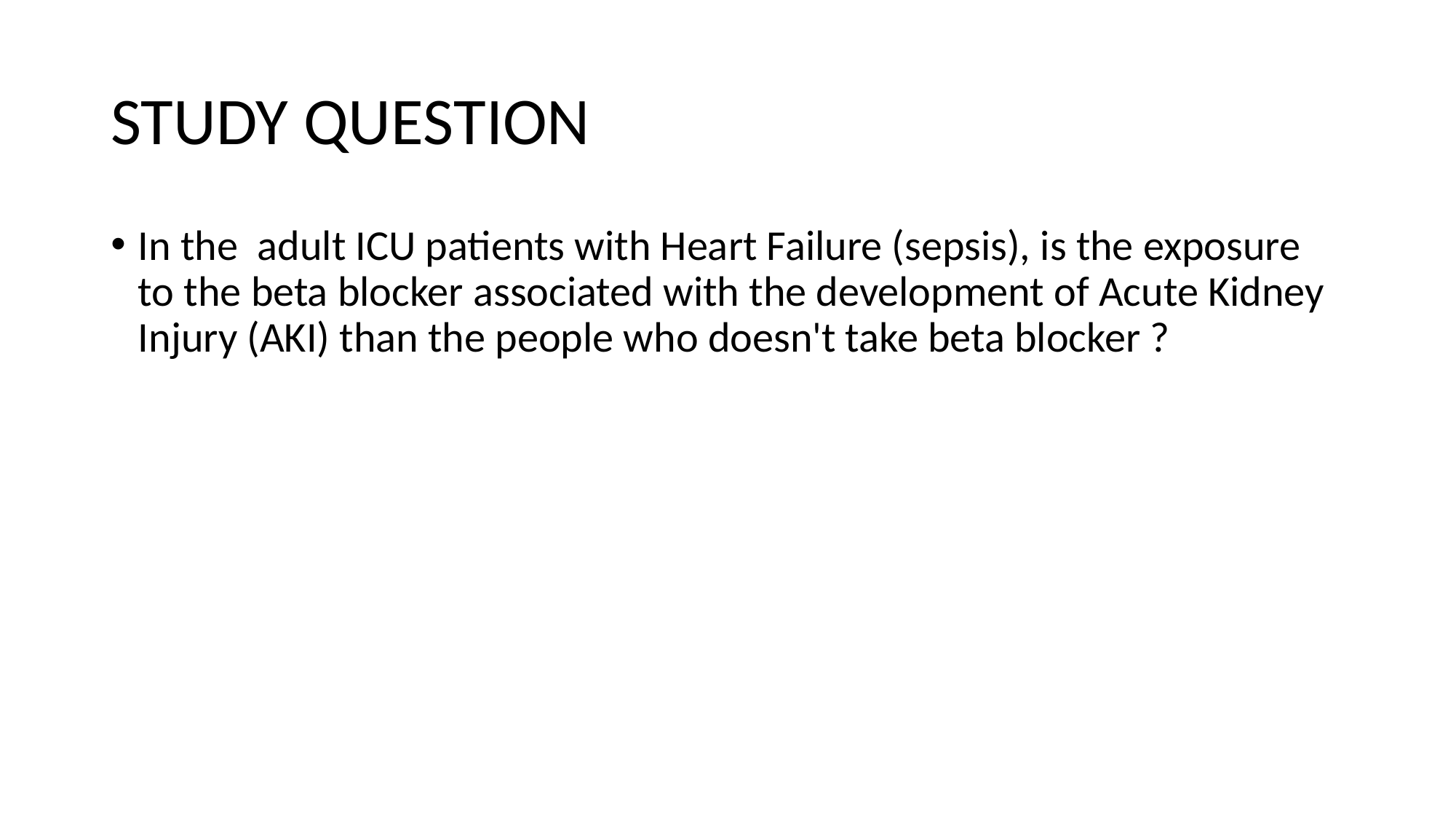

# STUDY QUESTION
In the  adult ICU patients with Heart Failure (sepsis), is the exposure to the beta blocker associated with the development of Acute Kidney Injury (AKI) than the people who doesn't take beta blocker ?